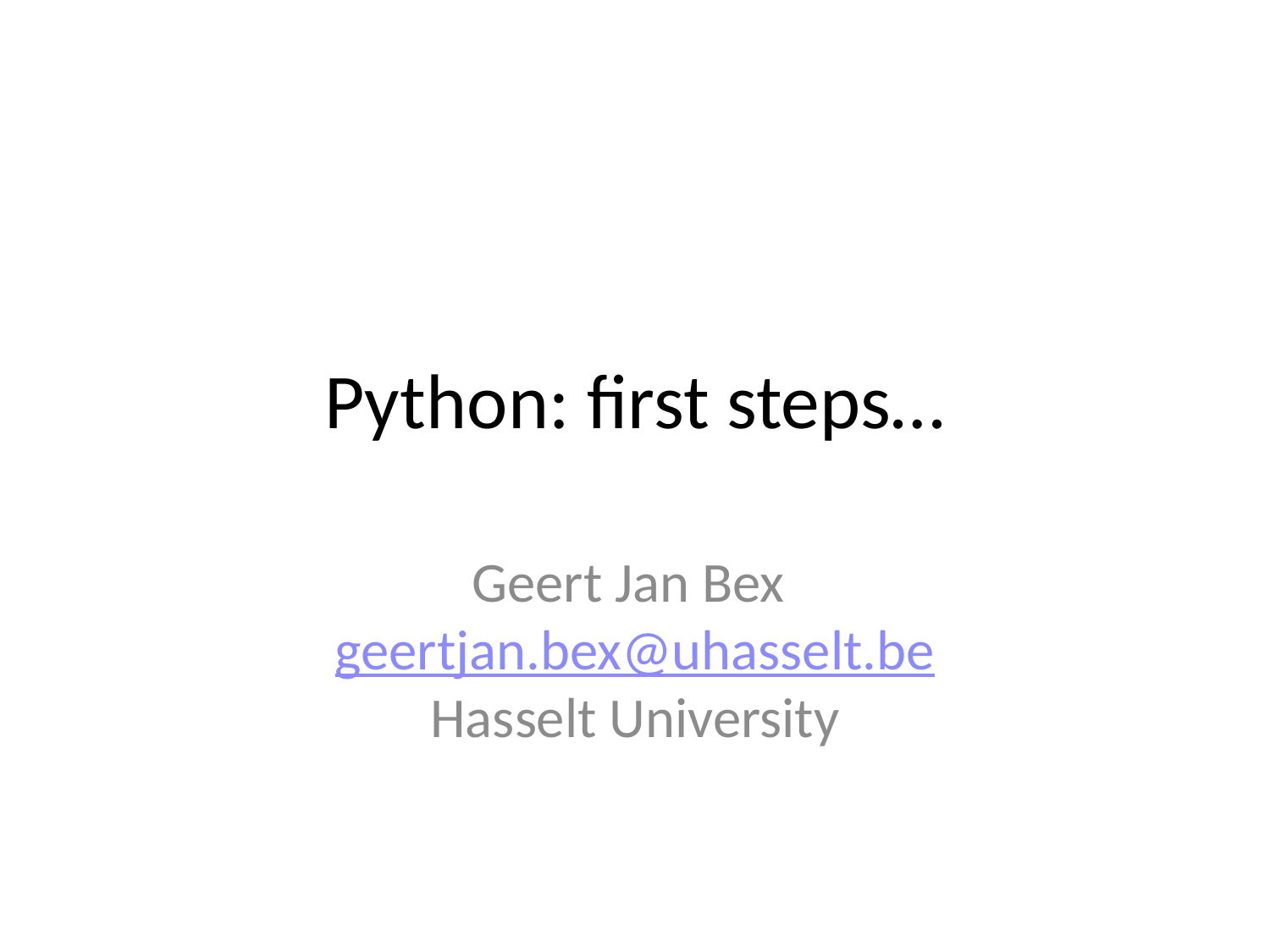

# Python: first steps…
Geert Jan Bex geertjan.bex@uhasselt.be
Hasselt University